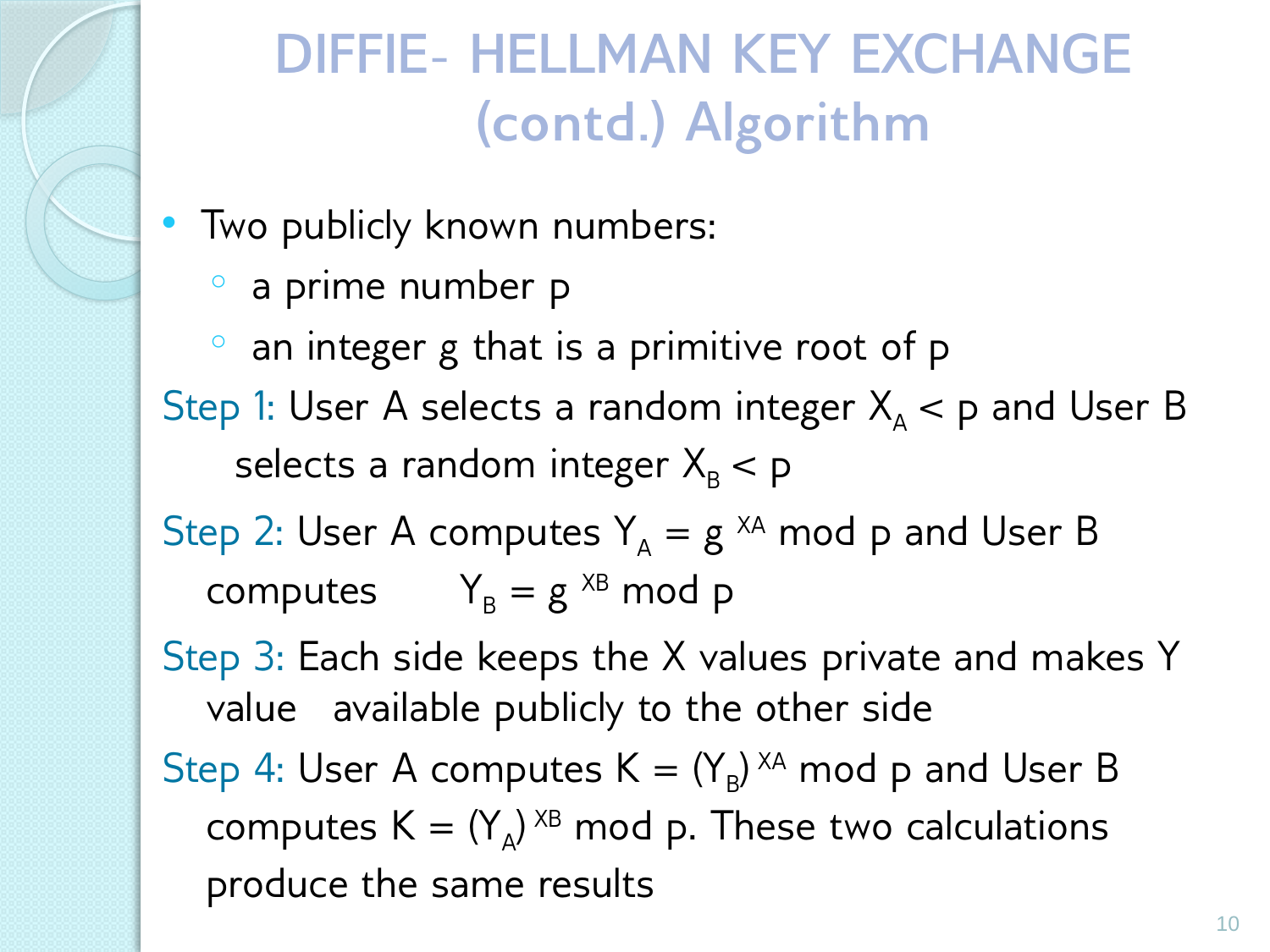

# DIFFIE- HELLMAN KEY EXCHANGE (contd.) Algorithm
Two publicly known numbers:
 a prime number p
 an integer g that is a primitive root of p
Step 1: User A selects a random integer XA < p and User B 	selects a random integer XB < p
Step 2: User A computes YA = g XA mod p and User B computes 	YB = g XB mod p
Step 3: Each side keeps the X values private and makes Y value 	available publicly to the other side
Step 4: User A computes K = (YB) XA mod p and User B 	computes K = (YA) XB mod p. These two calculations 	produce the same results
10